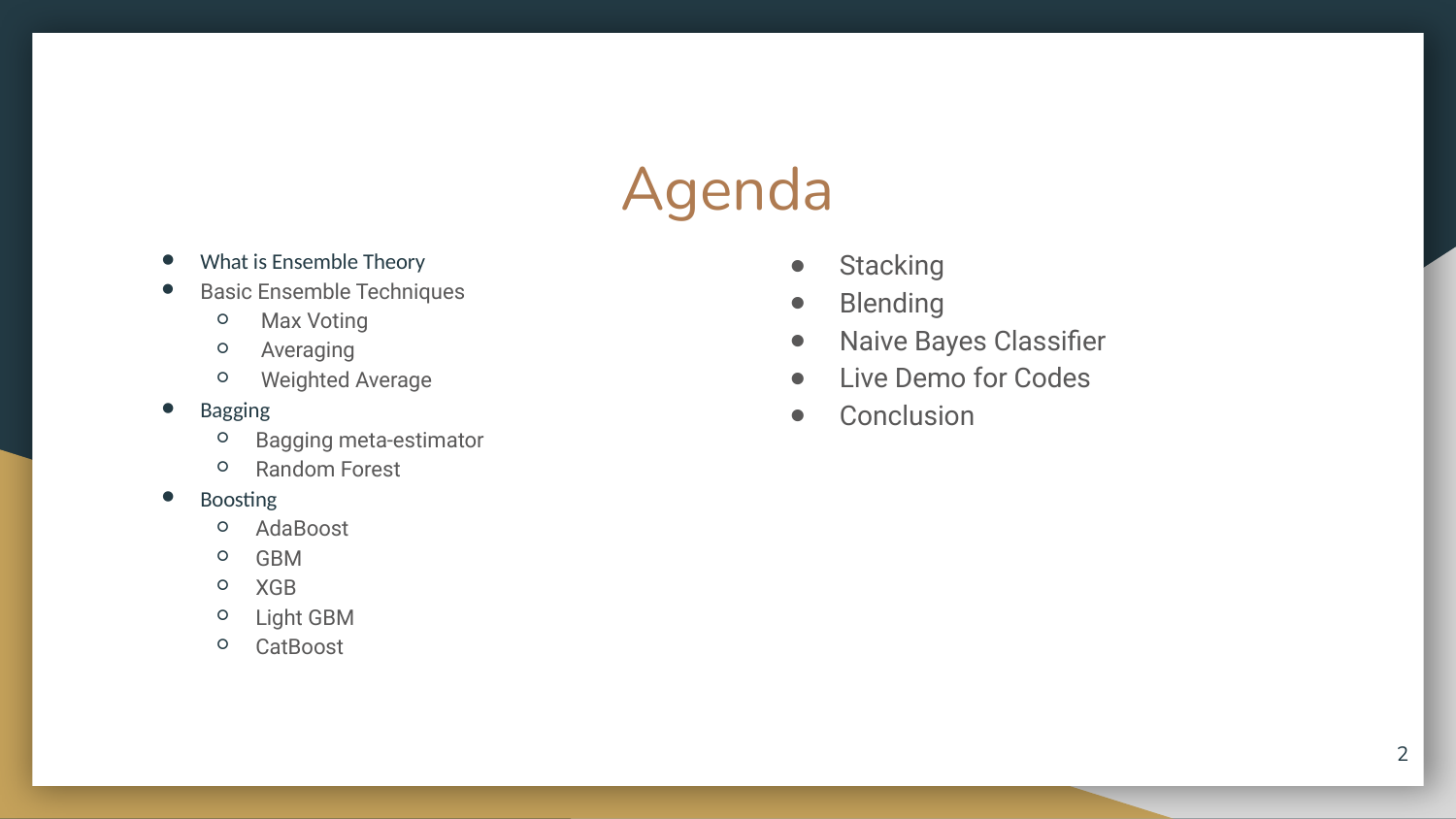

# Agenda

What is Ensemble Theory
Basic Ensemble Techniques
 Max Voting
 Averaging
 Weighted Average
Bagging
Bagging meta-estimator
Random Forest
Boosting
AdaBoost
GBM
XGB
Light GBM
CatBoost

Stacking
Blending
Naive Bayes Classifier
Live Demo for Codes
Conclusion
2